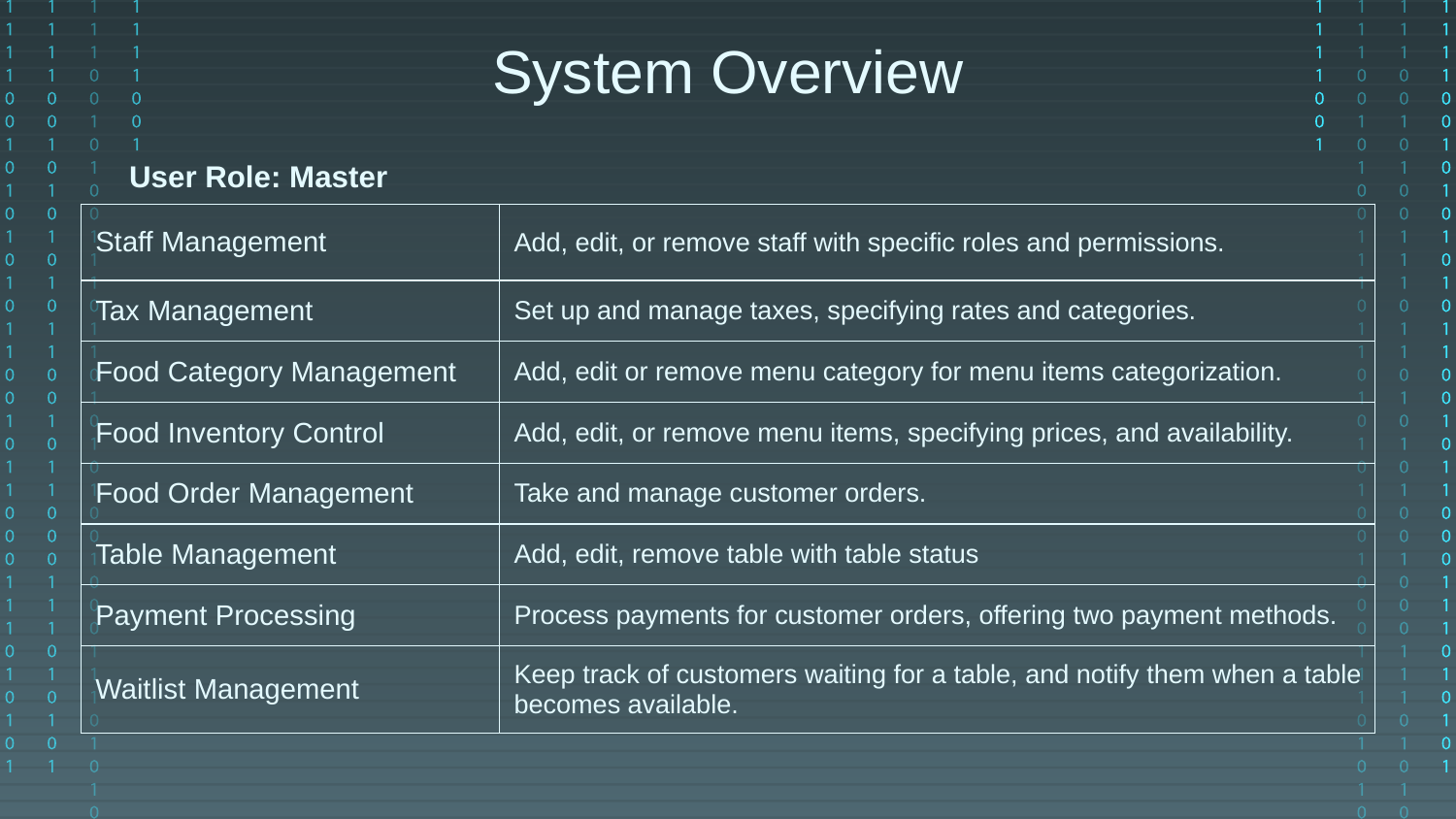

# System Overview
User Role: Master
| Staff Management | Add, edit, or remove staff with specific roles and permissions. |
| --- | --- |
| Tax Management | Set up and manage taxes, specifying rates and categories. |
| Food Category Management | Add, edit or remove menu category for menu items categorization. |
| Food Inventory Control | Add, edit, or remove menu items, specifying prices, and availability. |
| Food Order Management | Take and manage customer orders. |
| Table Management | Add, edit, remove table with table status |
| Payment Processing | Process payments for customer orders, offering two payment methods. |
| Waitlist Management | Keep track of customers waiting for a table, and notify them when a table becomes available. |